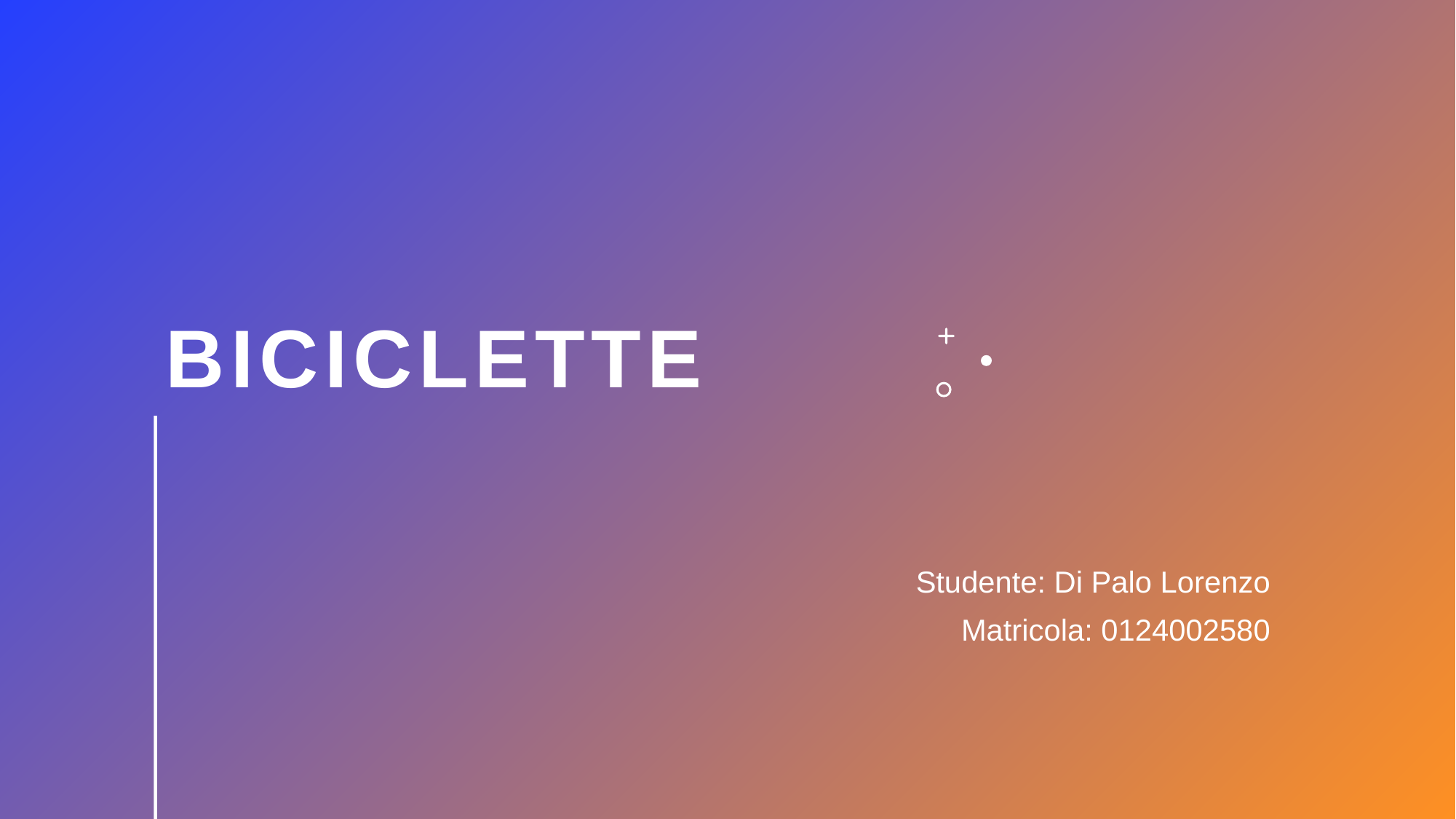

# Biciclette
Studente: Di Palo Lorenzo
Matricola: 0124002580